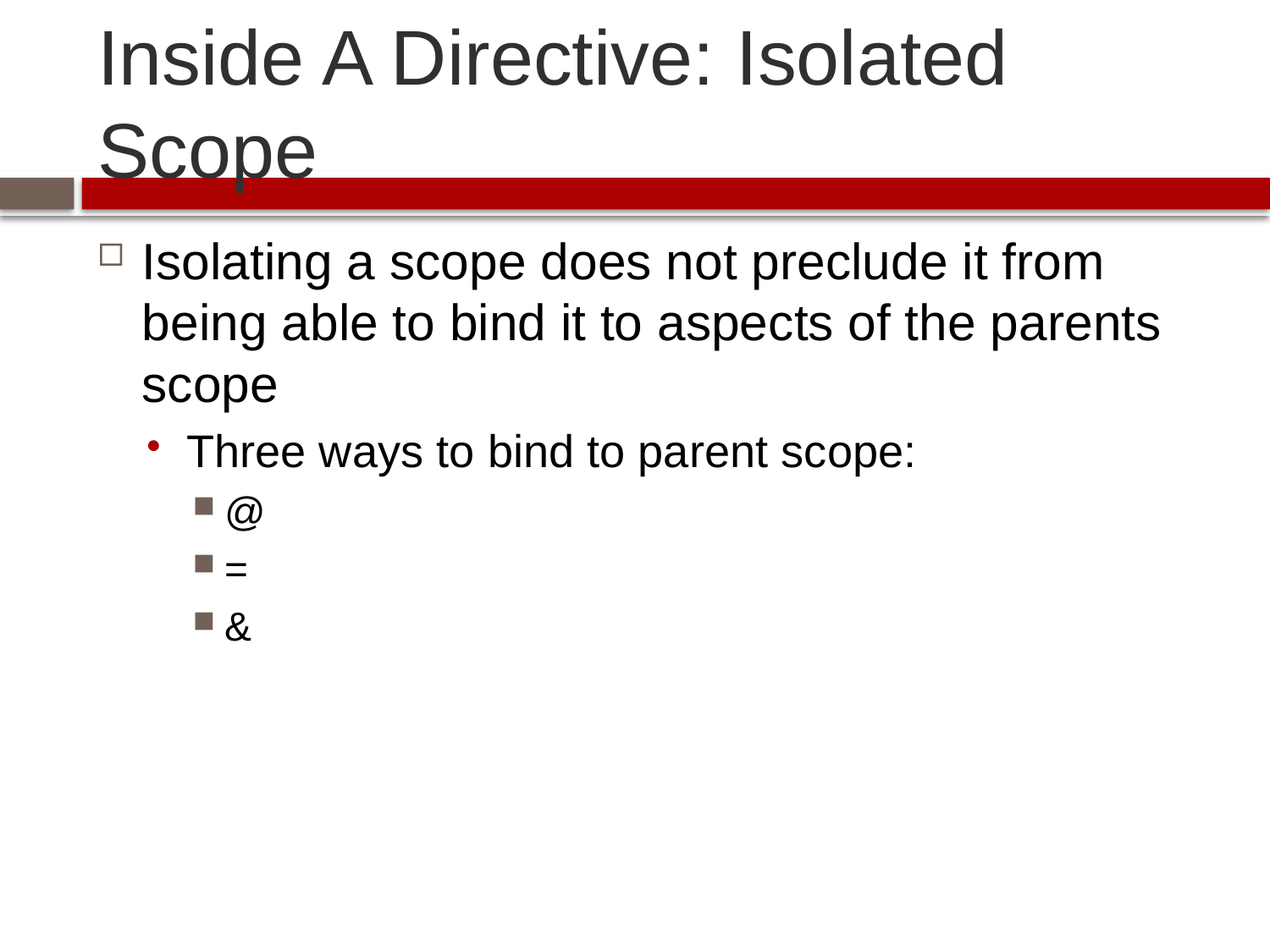

# Inside A Directive: Isolated Scope
Isolating a scope does not preclude it from being able to bind it to aspects of the parents scope
Three ways to bind to parent scope:
@
=
&